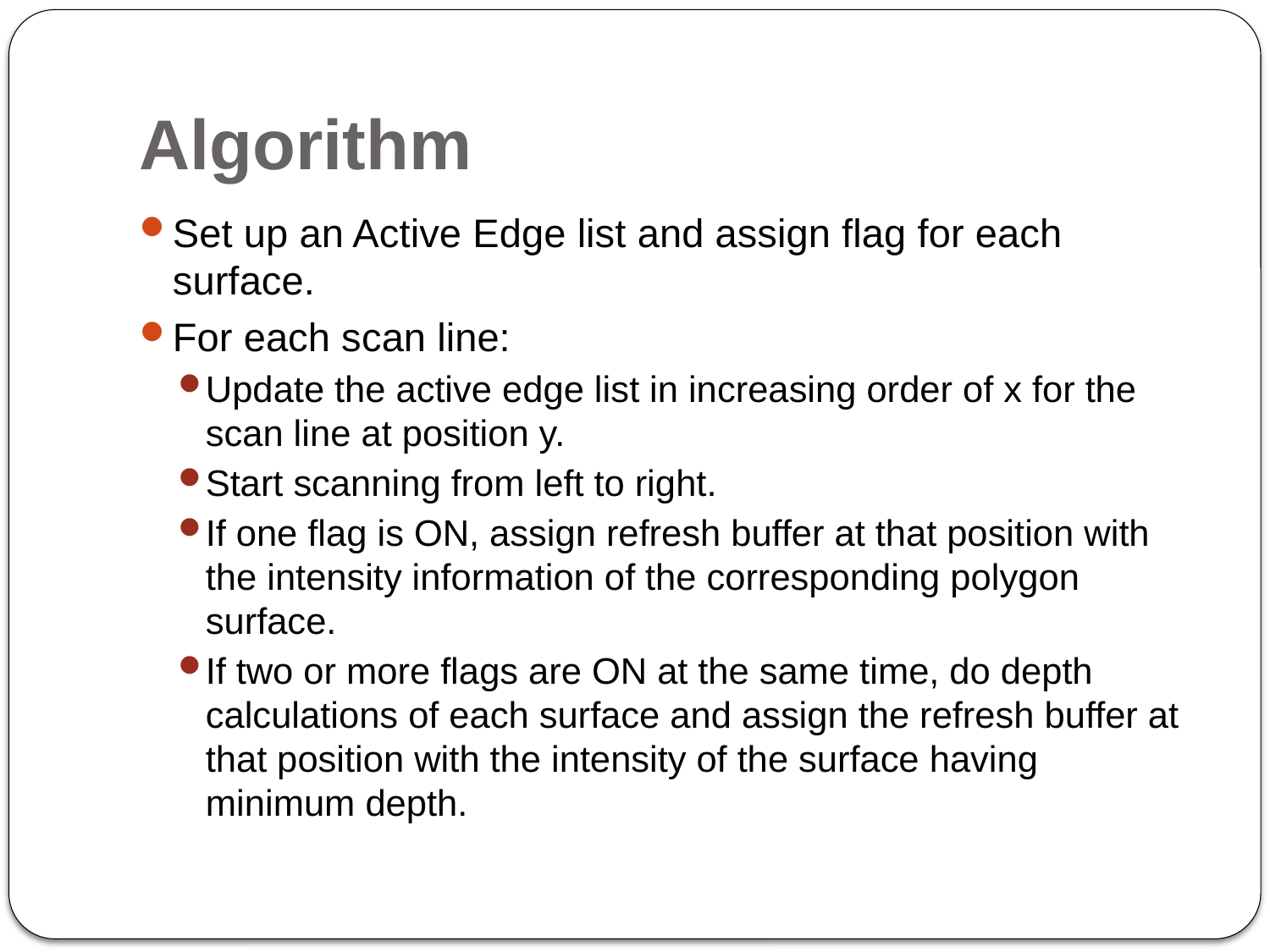

# Algorithm
Set up an Active Edge list and assign flag for each surface.
For each scan line:
Update the active edge list in increasing order of x for the scan line at position y.
Start scanning from left to right.
If one flag is ON, assign refresh buffer at that position with the intensity information of the corresponding polygon surface.
If two or more flags are ON at the same time, do depth calculations of each surface and assign the refresh buffer at that position with the intensity of the surface having minimum depth.